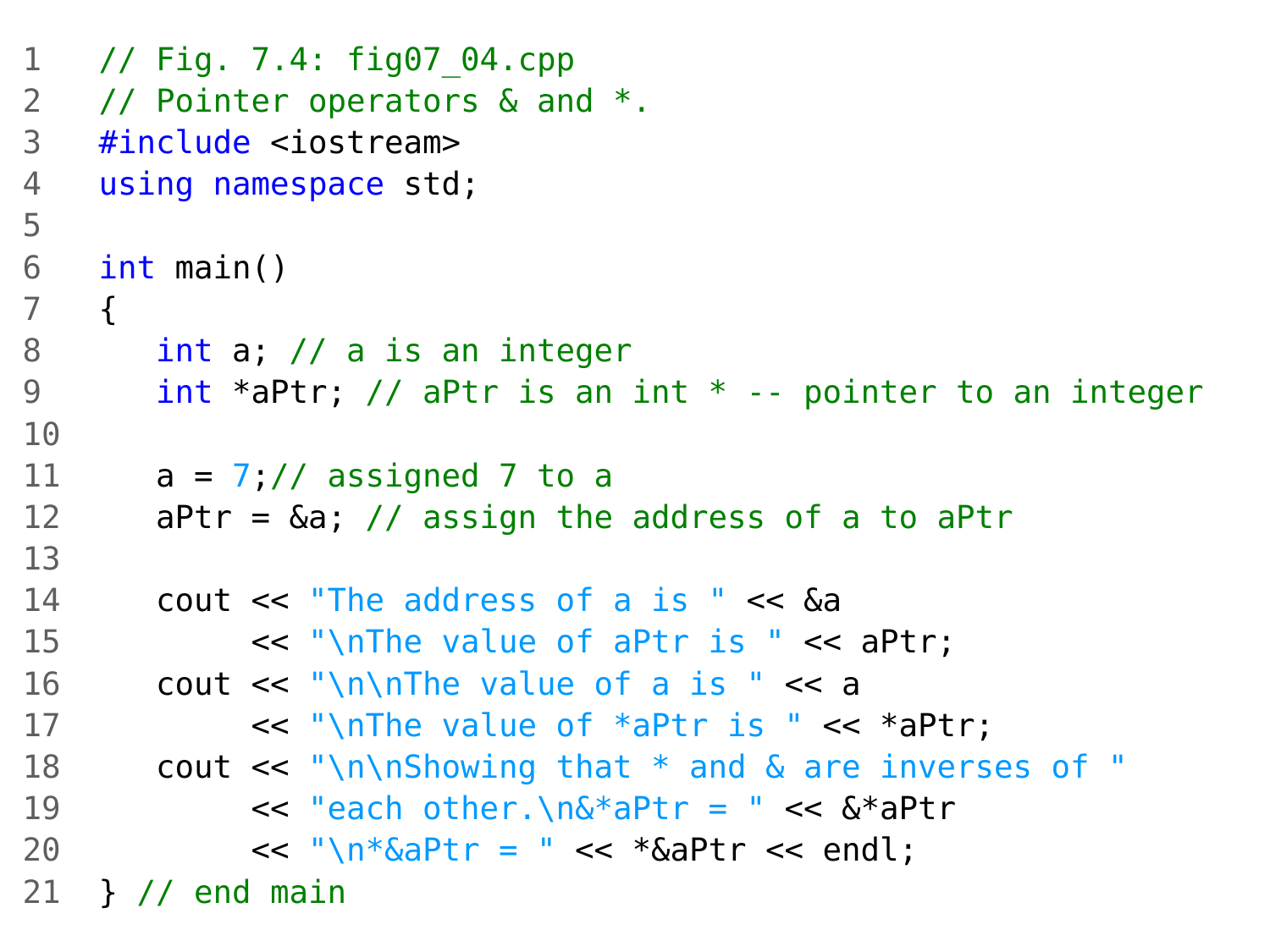

1   // Fig. 7.4: fig07_04.cpp
2   // Pointer operators & and *.
3   #include <iostream>
4   using namespace std;
5
6   int main()
7   {
8      int a; // a is an integer
9      int *aPtr; // aPtr is an int * -- pointer to an integer
10
11     a = 7;// assigned 7 to a
12     aPtr = &a; // assign the address of a to aPtr
13
14     cout << "The address of a is " << &a
15          << "\nThe value of aPtr is " << aPtr;
16     cout << "\n\nThe value of a is " << a
17          << "\nThe value of *aPtr is " << *aPtr;
18     cout << "\n\nShowing that * and & are inverses of "
19          << "each other.\n&*aPtr = " << &*aPtr
20          << "\n*&aPtr = " << *&aPtr << endl;
21  } // end main